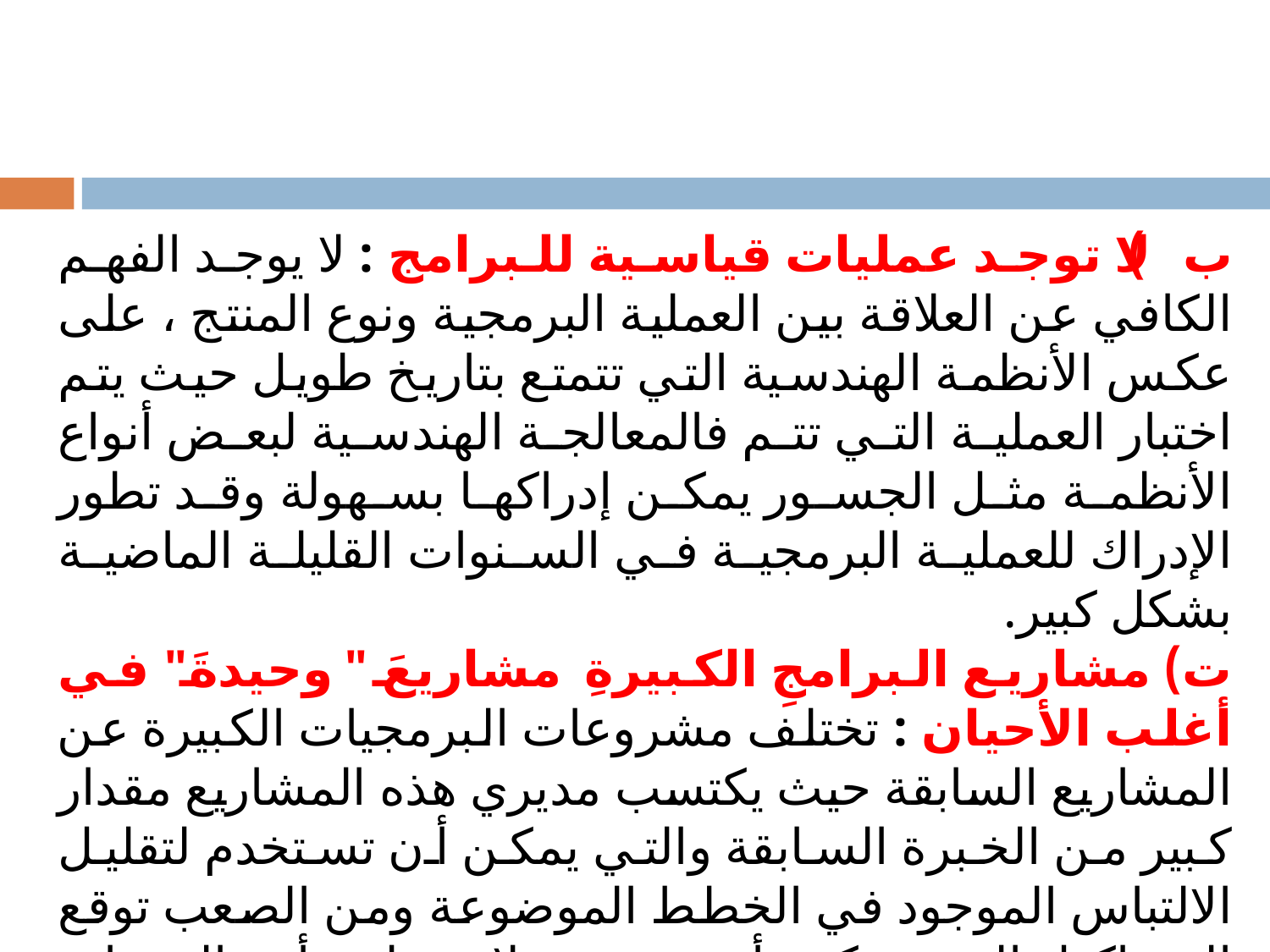

الوحدة الثالثة – الفصل التاسع – صياغة البرامج- لغات البرمجة
ب) لا توجد عمليات قياسية للبرامج : لا يوجد الفهم الكافي عن العلاقة بين العملية البرمجية ونوع المنتج ، على عكس الأنظمة الهندسية التي تتمتع بتاريخ طويل حيث يتم اختبار العملية التي تتم فالمعالجة الهندسية لبعض أنواع الأنظمة مثل الجسور يمكن إدراكها بسهولة وقد تطور الإدراك للعملية البرمجية في السنوات القليلة الماضية بشكل كبير.
ت) مشاريع البرامجِ الكبيرةِ مشاريعَ "وحيدةَ" في أغلب الأحيان : تختلف مشروعات البرمجيات الكبيرة عن المشاريع السابقة حيث يكتسب مديري هذه المشاريع مقدار كبير من الخبرة السابقة والتي يمكن أن تستخدم لتقليل الالتباس الموجود في الخطط الموضوعة ومن الصعب توقع المشاكل التي يمكن أن تحدث علاوة على أن التغيرات التكنولوجية السريعة في الحاسبات والاتصالات توفر قدر كبير من الخبرة ويمكن الاستفادة من الدروس التي تكتسب من الخبرة حيث يمكن نقلها إلى المشاريع الجديدة .